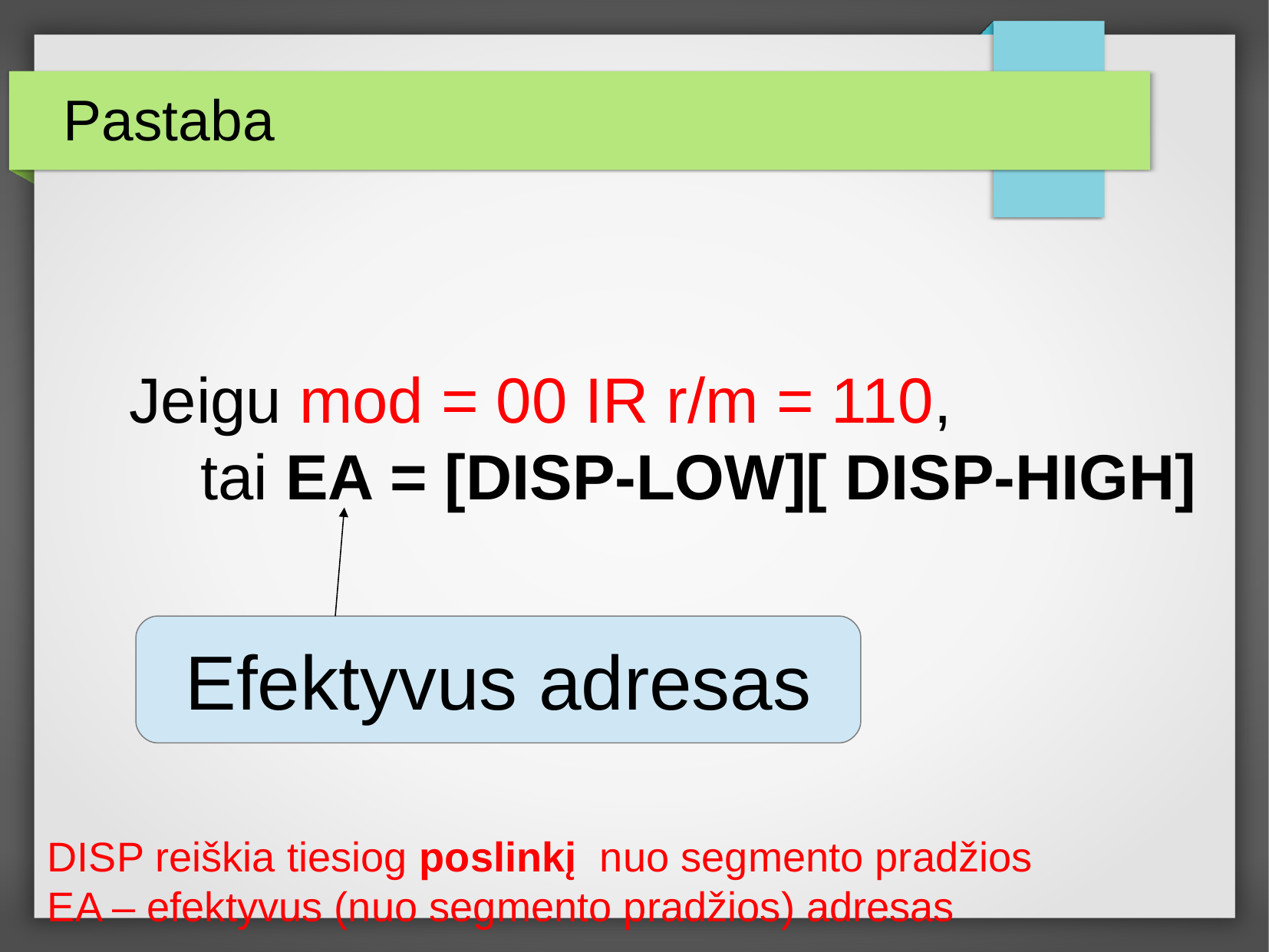

Pastaba
Jeigu mod = 00 IR r/m = 110,
    tai EA = [DISP-LOW][ DISP-HIGH]
Efektyvus adresas
DISP reiškia tiesiog poslinkį  nuo segmento pradžios
EA – efektyvus (nuo segmento pradžios) adresas